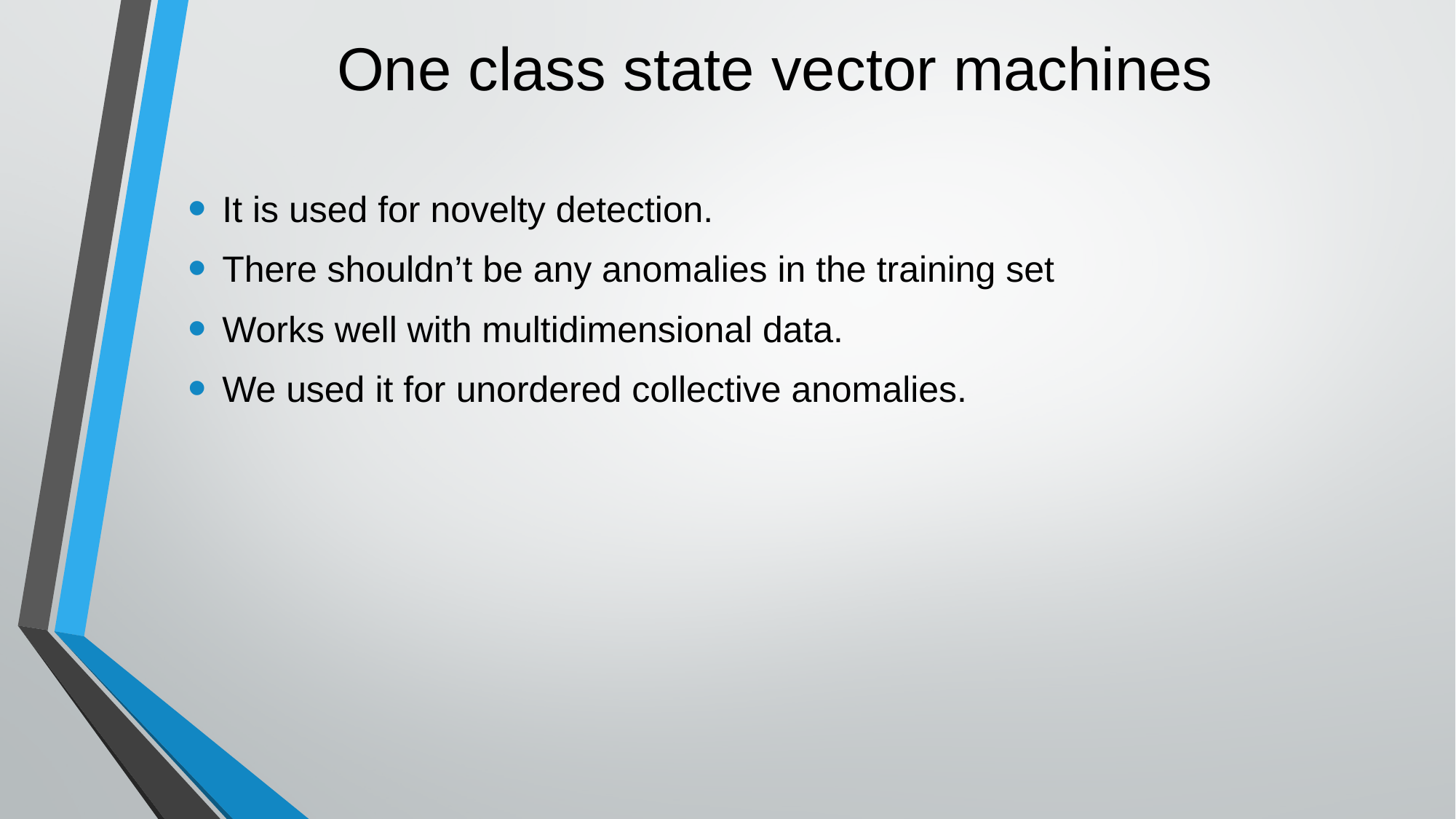

# One class state vector machines
It is used for novelty detection.
There shouldn’t be any anomalies in the training set
Works well with multidimensional data.
We used it for unordered collective anomalies.